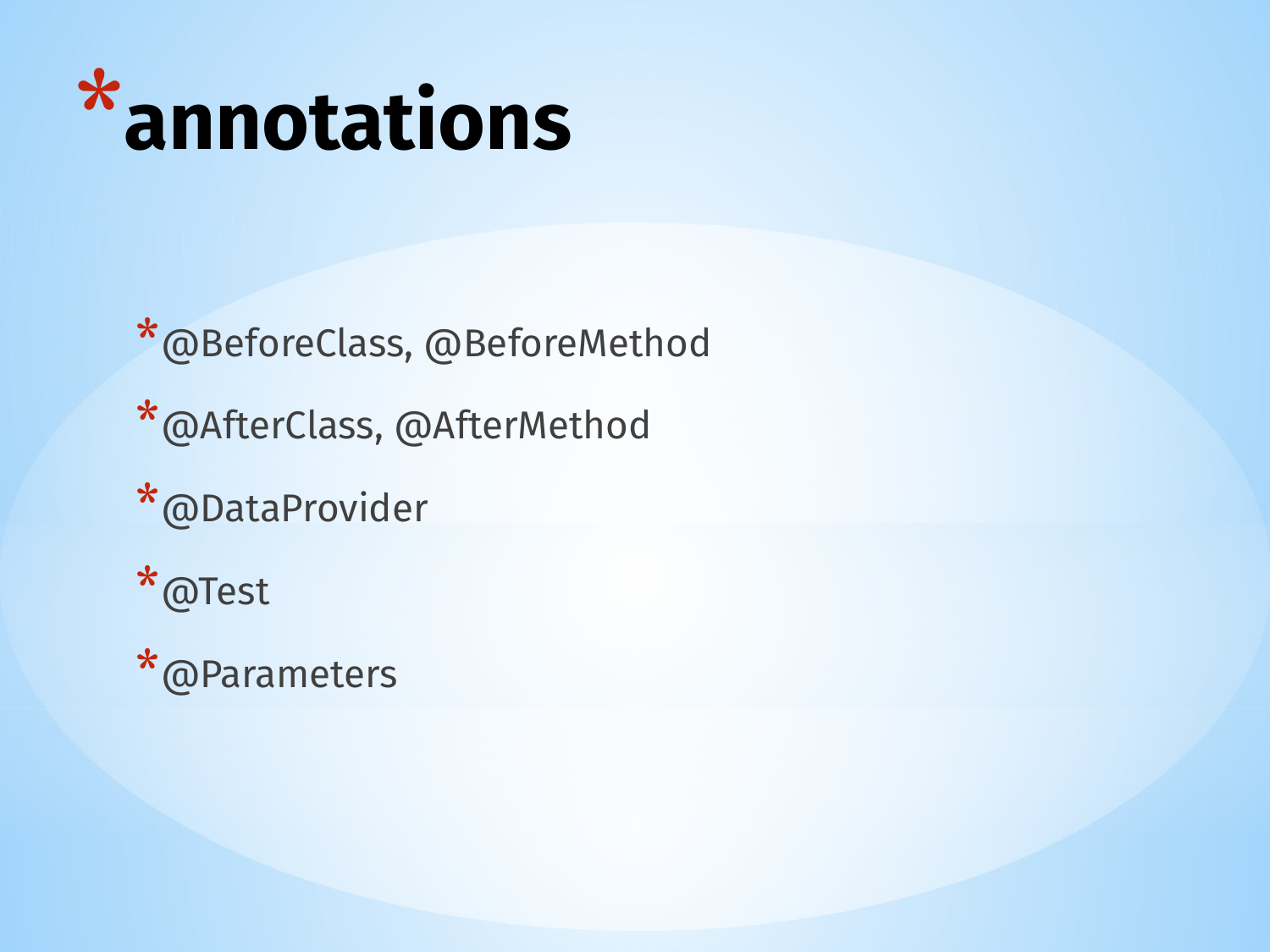

# annotations
@BeforeClass, @BeforeMethod
@AfterClass, @AfterMethod
@DataProvider
@Test
@Parameters